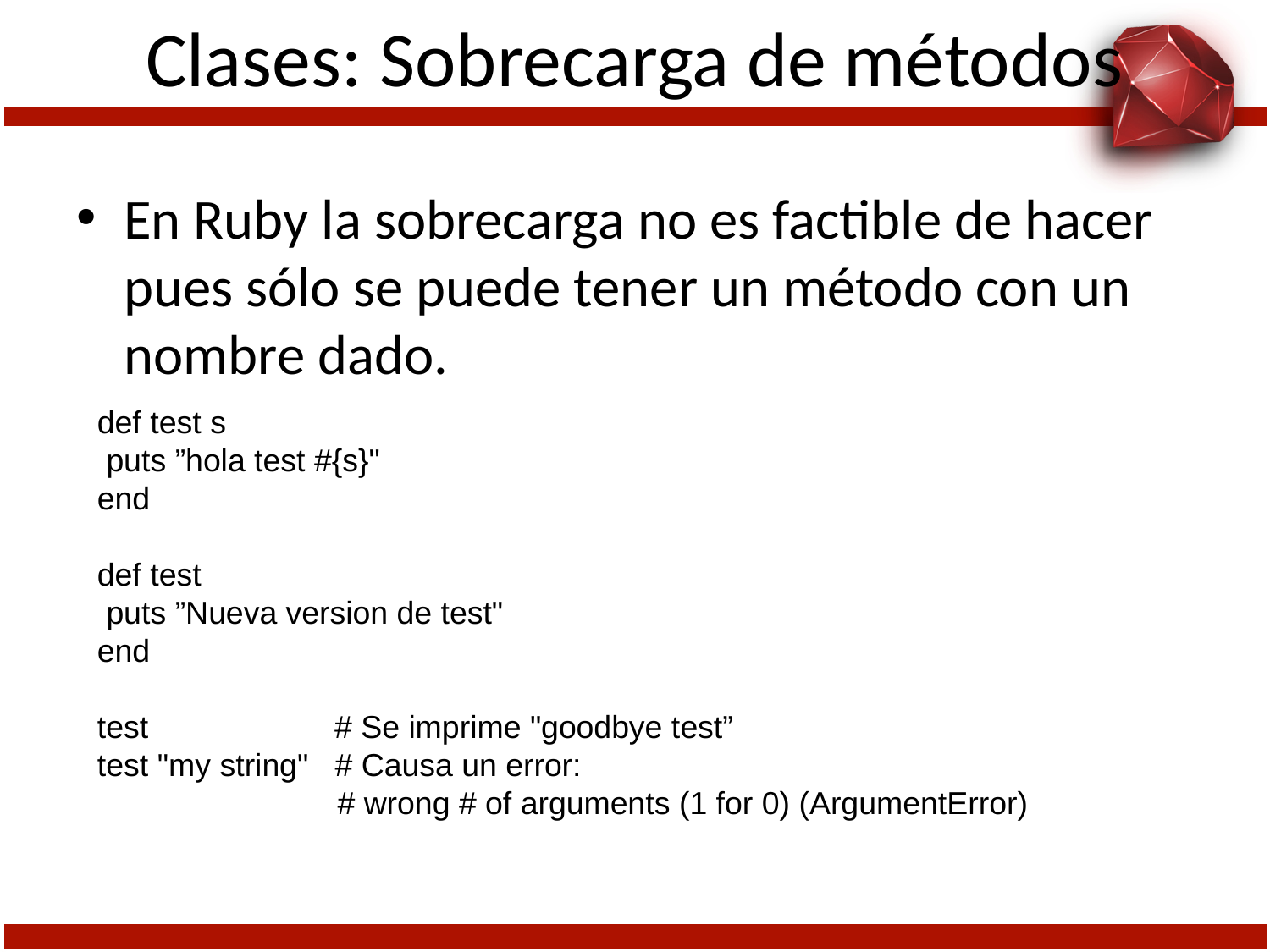

# Clases: Sobrecarga de métodos
En Ruby la sobrecarga no es factible de hacer pues sólo se puede tener un método con un nombre dado.
def test s
 puts ”hola test #{s}"
end

def test
 puts ”Nueva version de test"
end

test                     # Se imprime "goodbye test”
test "my string"   # Causa un error:
                           # wrong # of arguments (1 for 0) (ArgumentError)